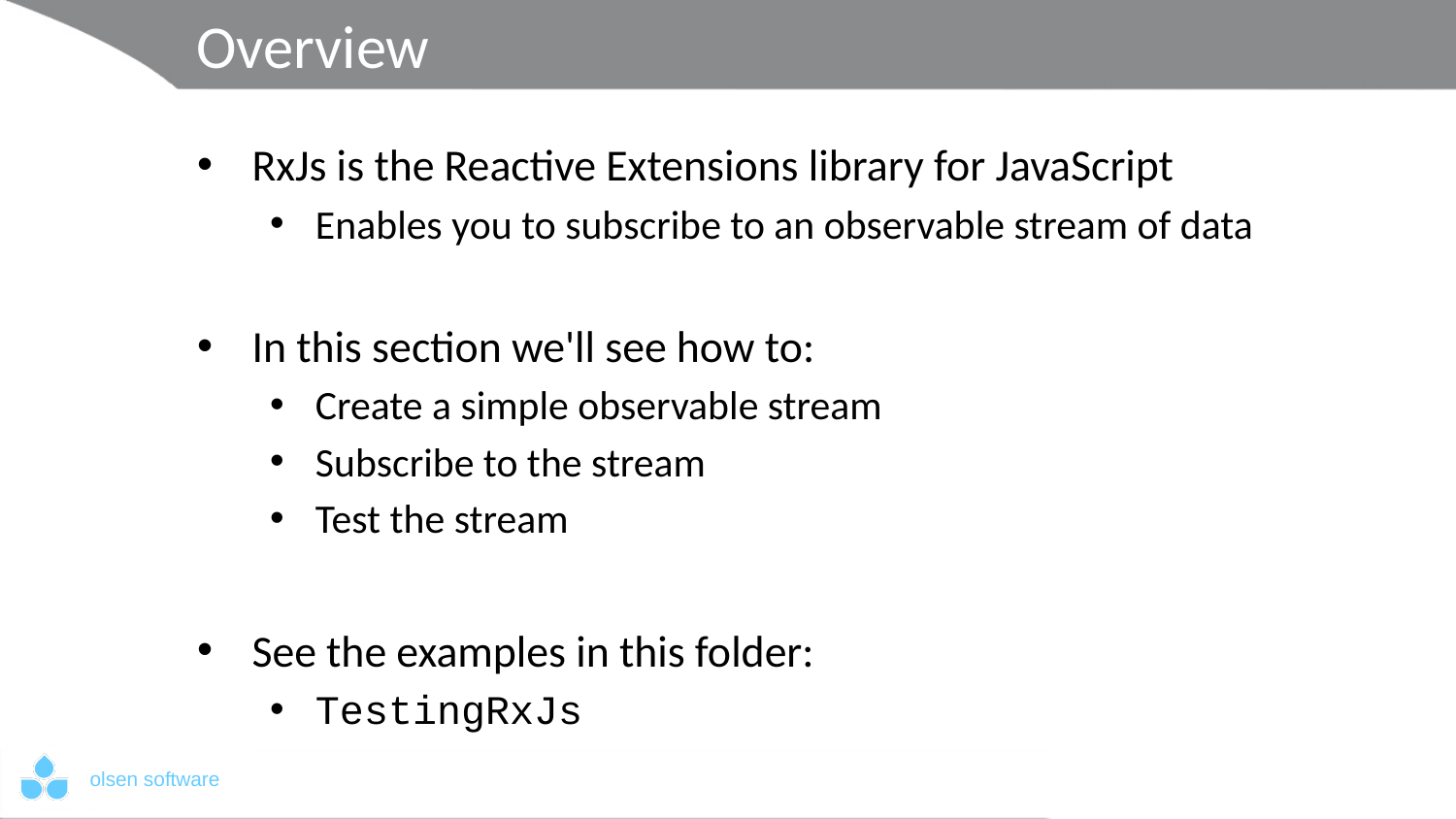

# Overview
RxJs is the Reactive Extensions library for JavaScript
Enables you to subscribe to an observable stream of data

In this section we'll see how to:
Create a simple observable stream
Subscribe to the stream
Test the stream

See the examples in this folder:
TestingRxJs